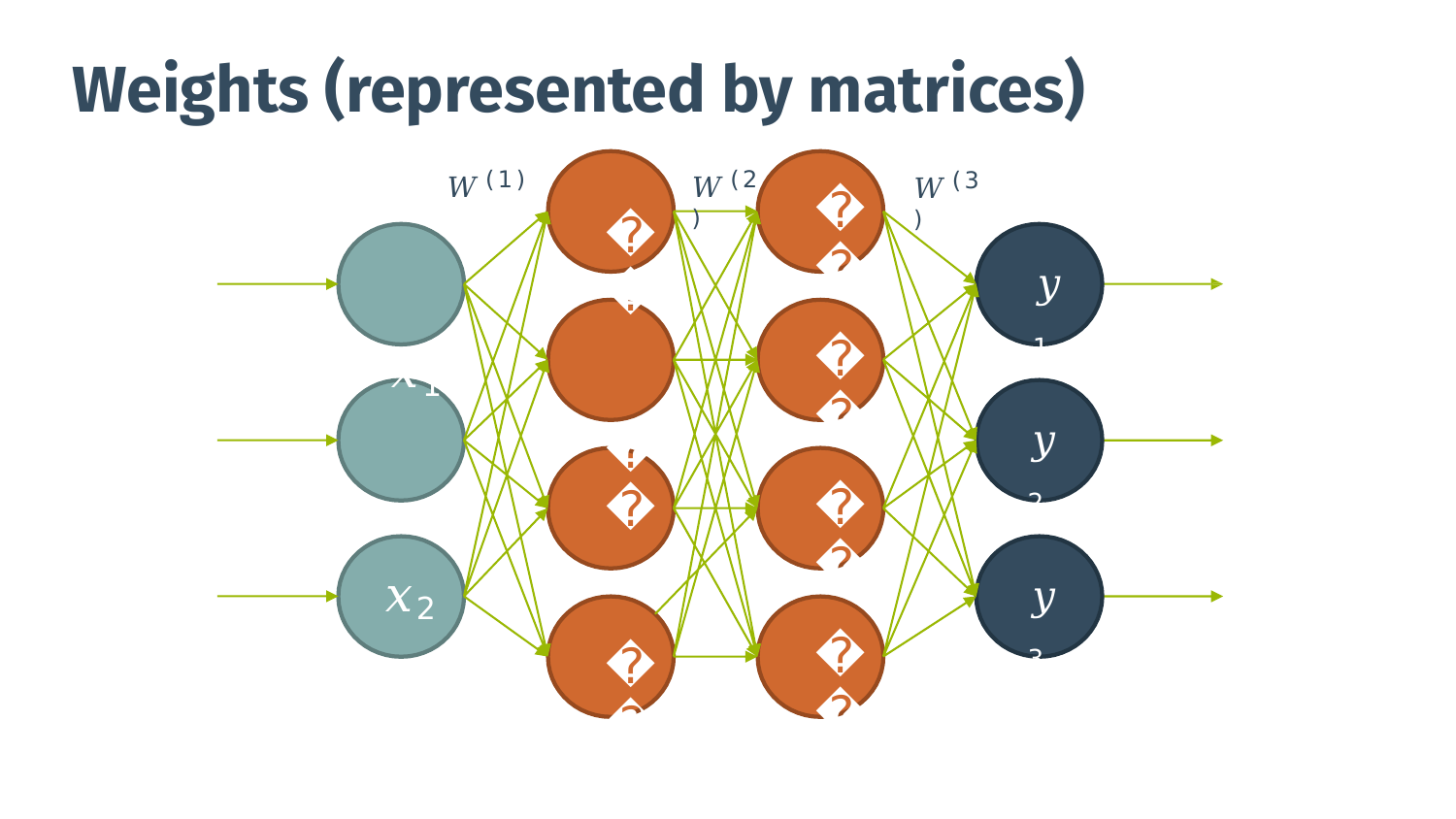

# Weights (represented by matrices)
𝑊(1)
𝜎
𝑥1
𝜎
𝑥2
𝜎
𝑥3
𝜎
𝑊(2)
𝑊(3)

𝜎

𝑦 1

𝜎

𝑦 2

𝜎

𝑦 3
𝜎
26